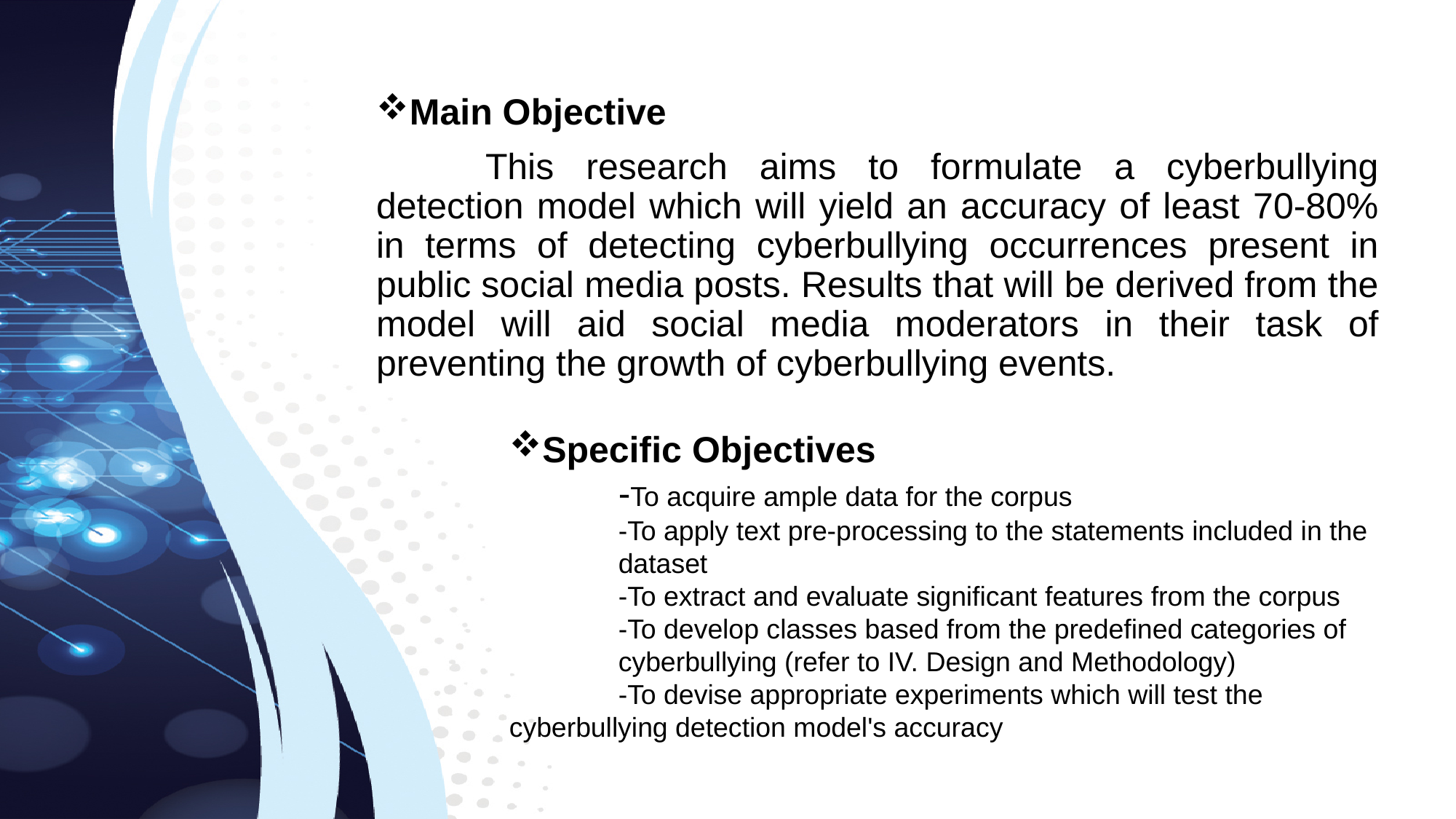

Main Objective
	This research aims to formulate a cyberbullying detection model which will yield an accuracy of least 70-80% in terms of detecting cyberbullying occurrences present in public social media posts. Results that will be derived from the model will aid social media moderators in their task of preventing the growth of cyberbullying events.

Specific Objectives
	-To acquire ample data for the corpus
	-To apply text pre-processing to the statements included in the 	dataset
	-To extract and evaluate significant features from the corpus
	-To develop classes based from the predefined categories of 	cyberbullying (refer to IV. Design and Methodology)
	-To devise appropriate experiments which will test the 	cyberbullying detection model's accuracy